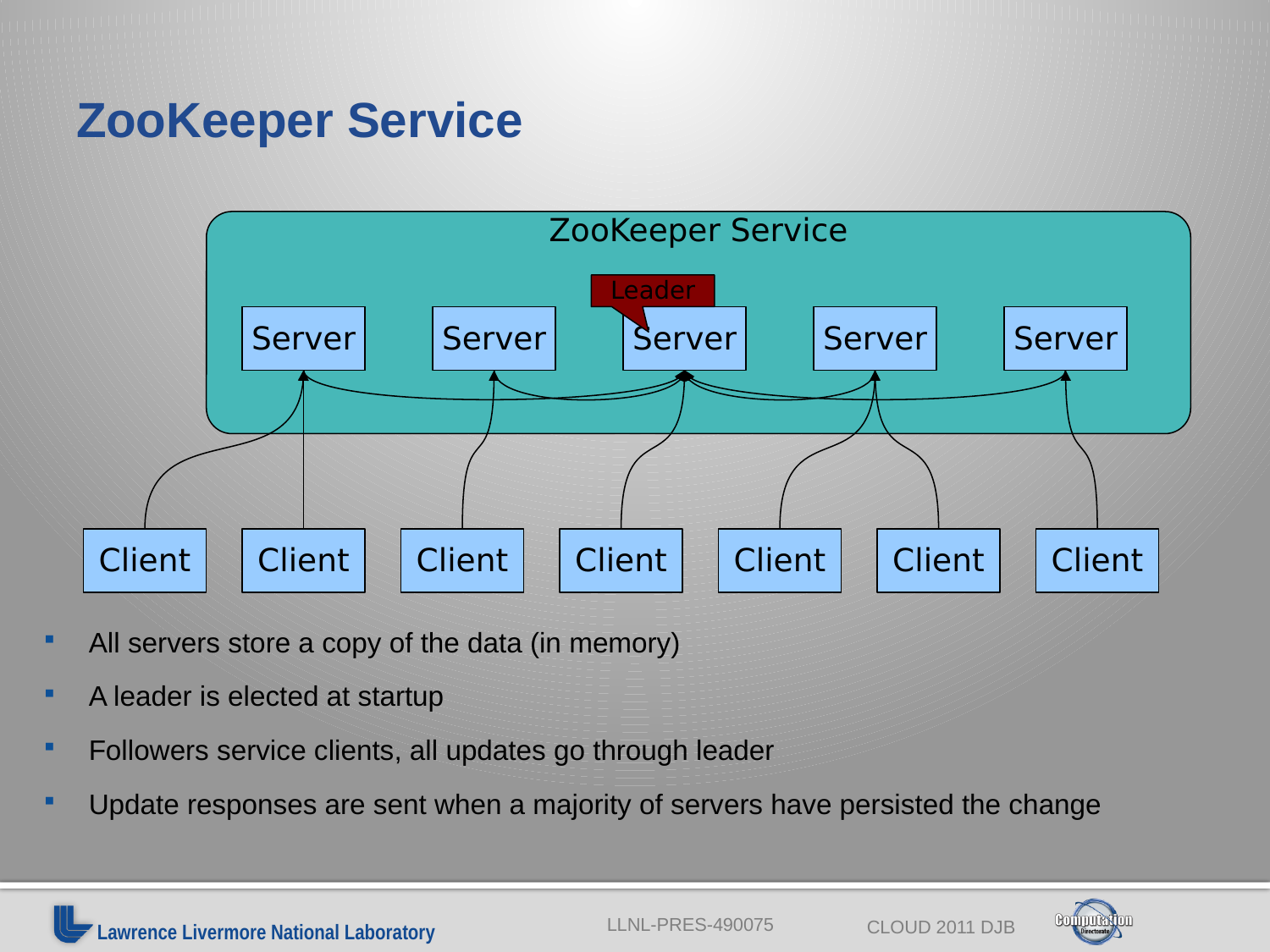

# ZooKeeper Service
ZooKeeper Service

Leader
Server
Server
Server
Server
Server
Server
Client
Client
Client
Client
Client
Client
Client
All servers store a copy of the data (in memory)‏
A leader is elected at startup
Followers service clients, all updates go through leader
Update responses are sent when a majority of servers have persisted the change